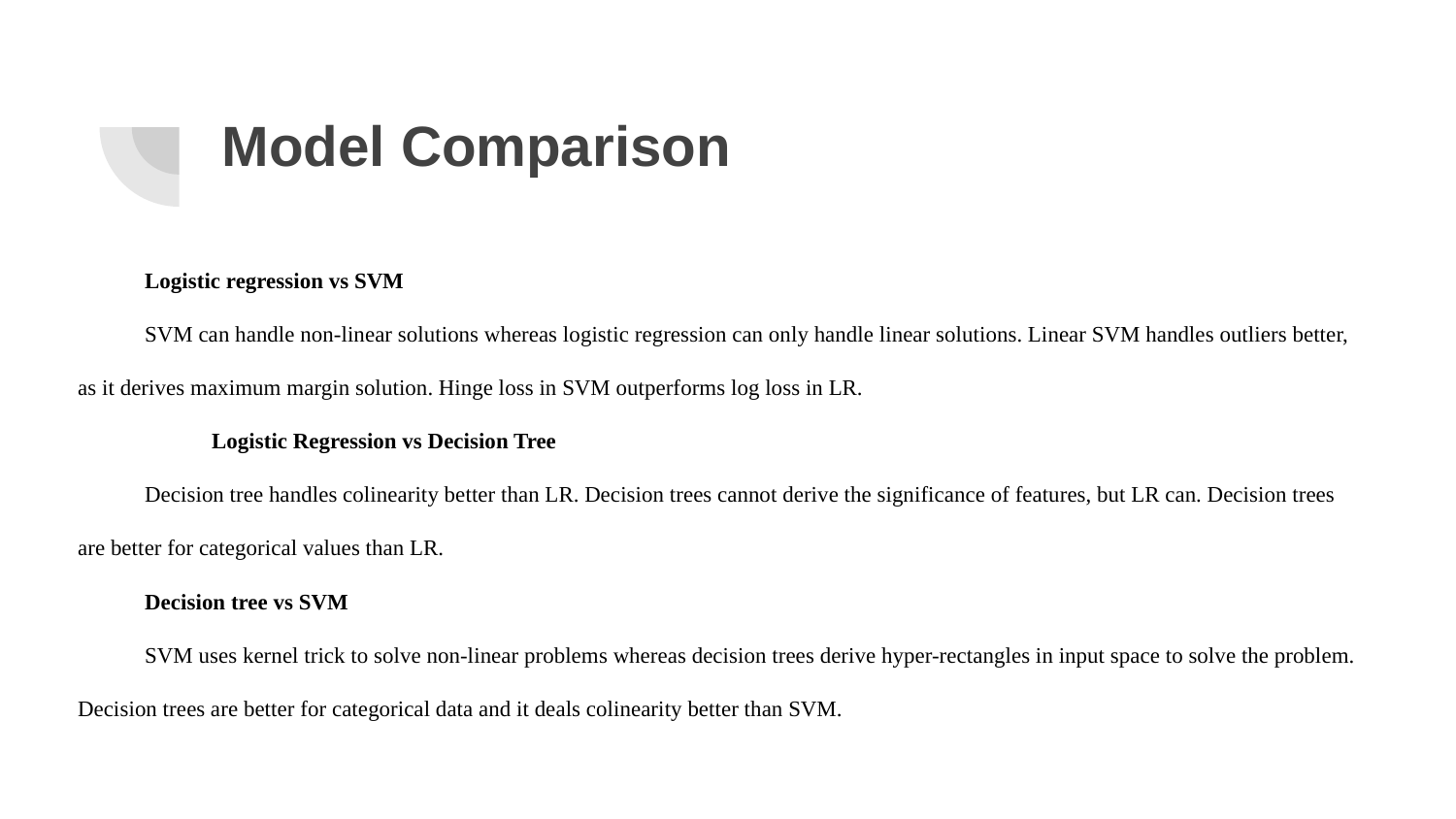

# Model Comparison
Logistic regression vs SVM
SVM can handle non-linear solutions whereas logistic regression can only handle linear solutions. Linear SVM handles outliers better, as it derives maximum margin solution. Hinge loss in SVM outperforms log loss in LR.
	Logistic Regression vs Decision Tree
Decision tree handles colinearity better than LR. Decision trees cannot derive the significance of features, but LR can. Decision trees are better for categorical values than LR.
Decision tree vs SVM
SVM uses kernel trick to solve non-linear problems whereas decision trees derive hyper-rectangles in input space to solve the problem. Decision trees are better for categorical data and it deals colinearity better than SVM.